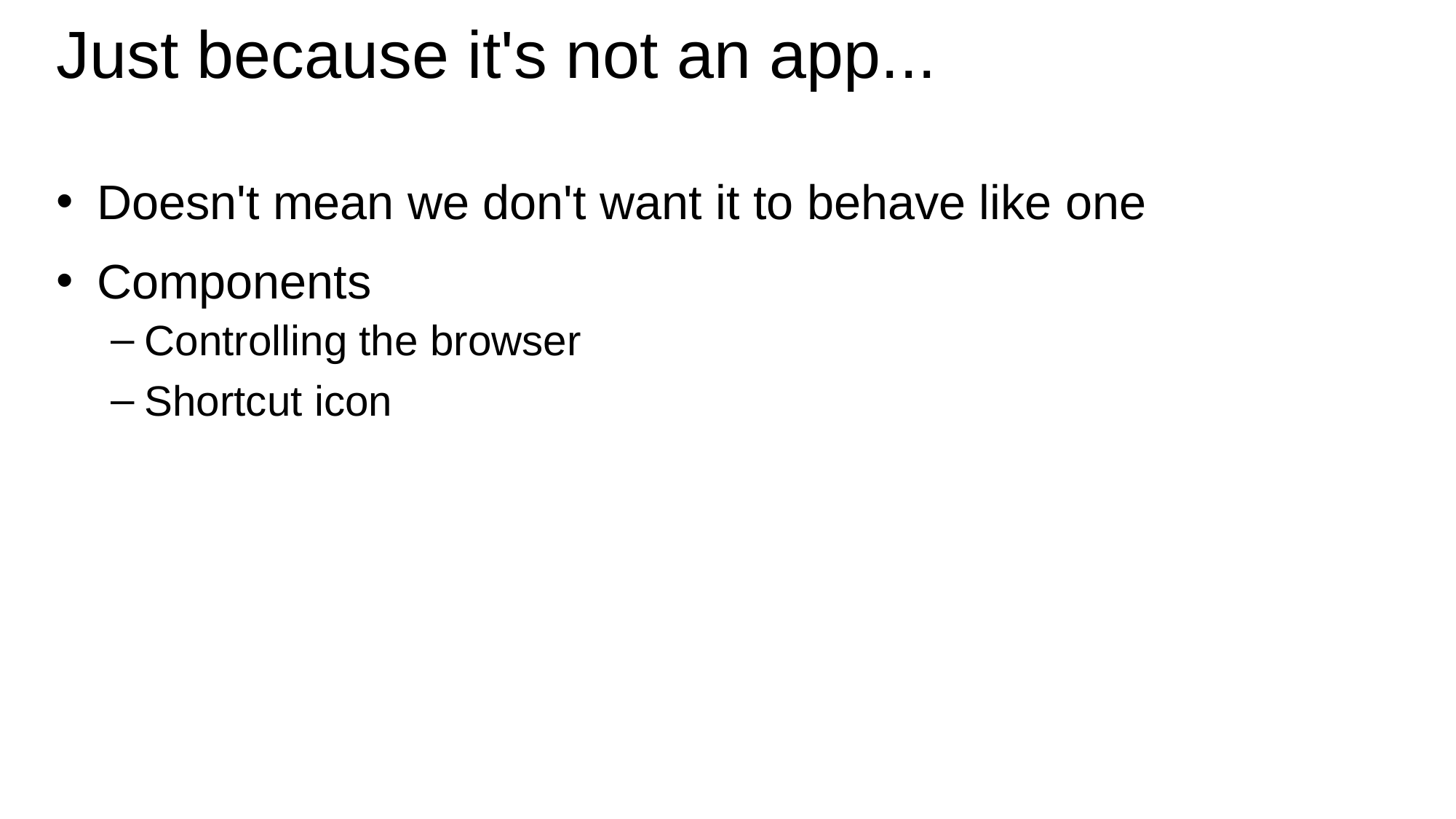

# Just because it's not an app...
Doesn't mean we don't want it to behave like one
Components
Controlling the browser
Shortcut icon